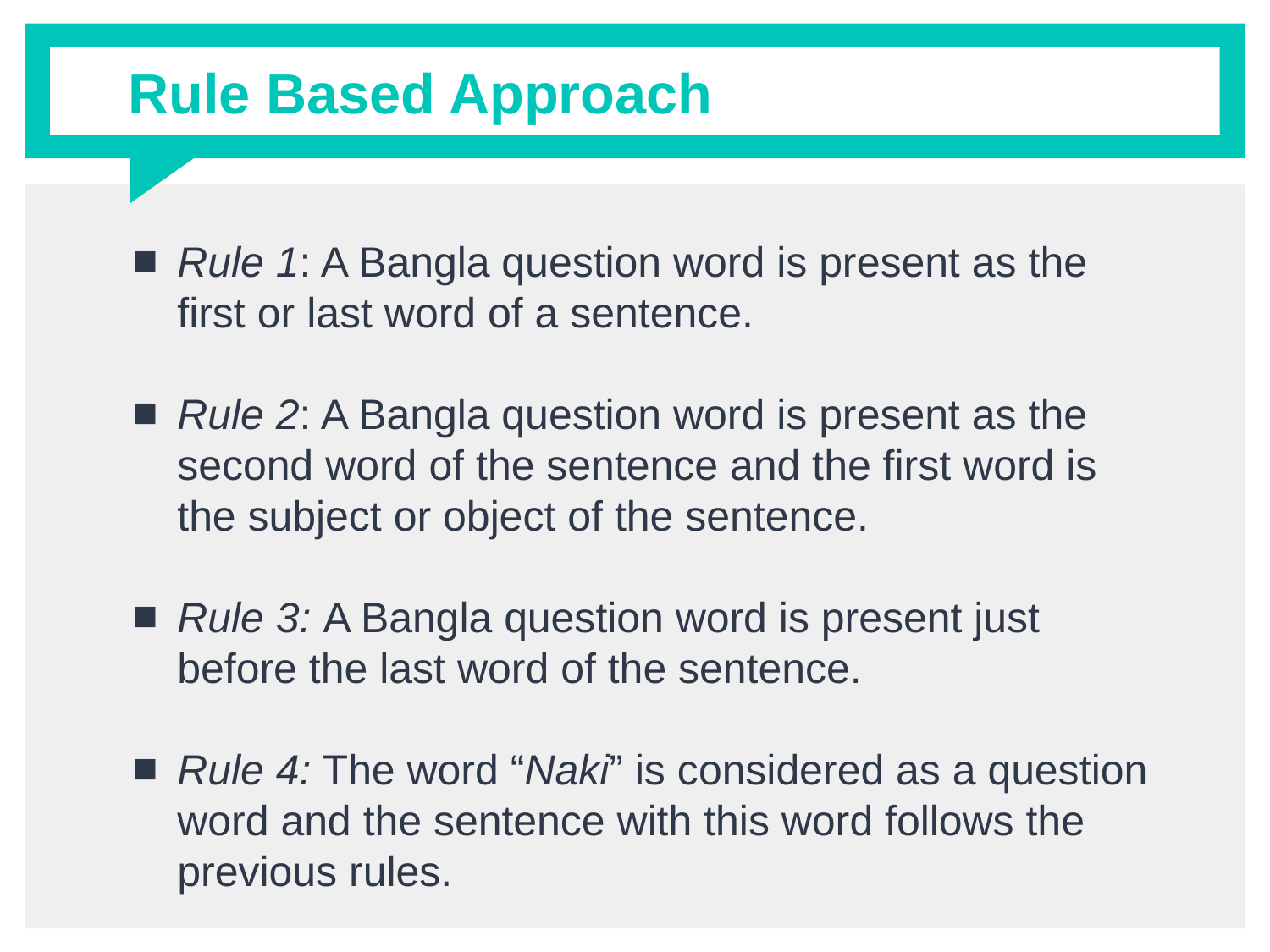

# Rule Based Approach
Rule 1: A Bangla question word is present as the first or last word of a sentence.

Rule 2: A Bangla question word is present as the second word of the sentence and the first word is the subject or object of the sentence.

Rule 3: A Bangla question word is present just before the last word of the sentence.

Rule 4: The word “Naki” is considered as a question word and the sentence with this word follows the previous rules.